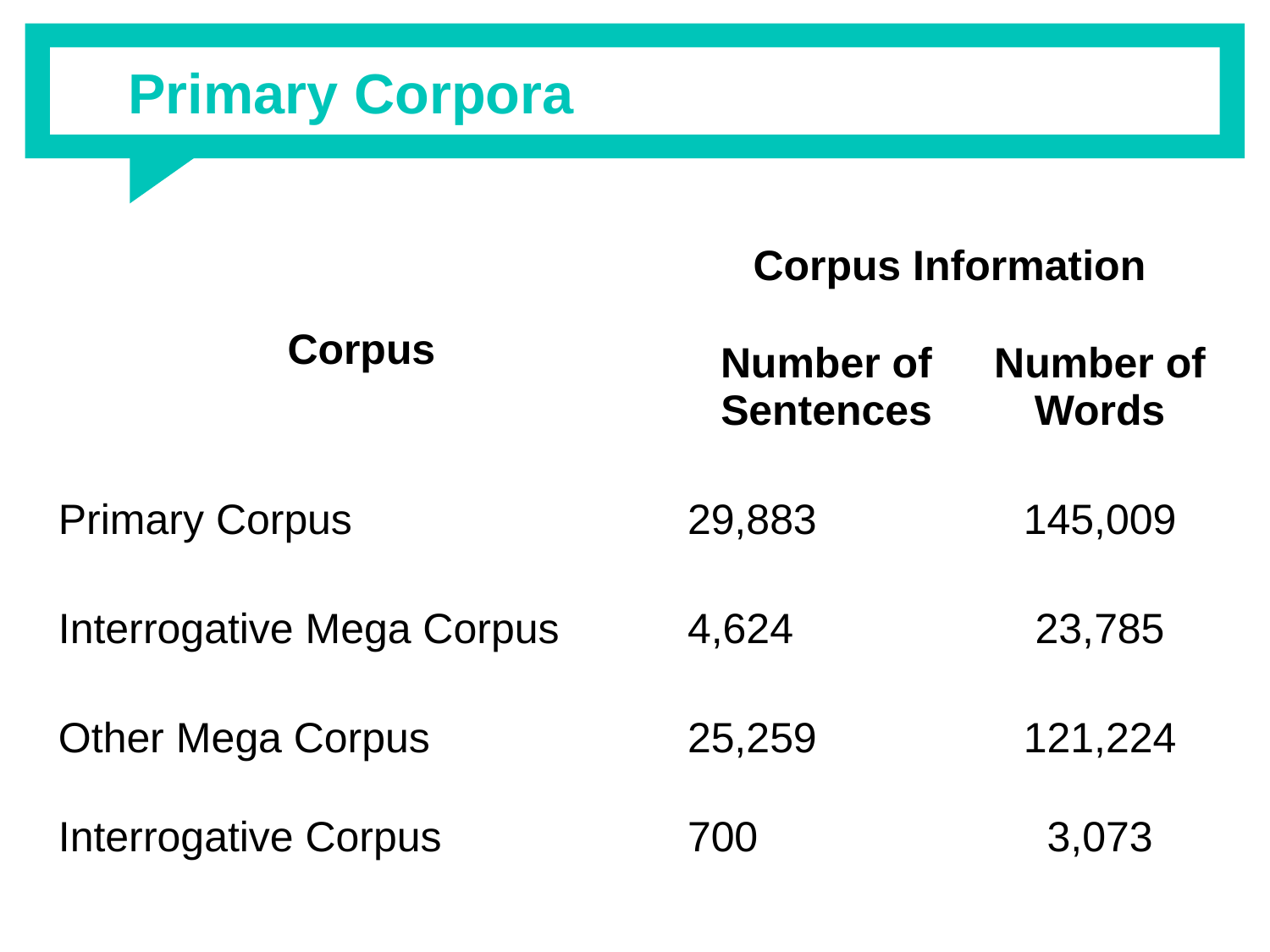

# Primary Corpora
| Corpus | Corpus Information |  |
| --- | --- | --- |
|  | Number of Sentences | Number of Words |
| Primary Corpus | 29,883 | 145,009 |
| Interrogative Mega Corpus | 4,624 | 23,785 |
| Other Mega Corpus | 25,259 | 121,224 |
| Interrogative Corpus | 700 | 3,073 |